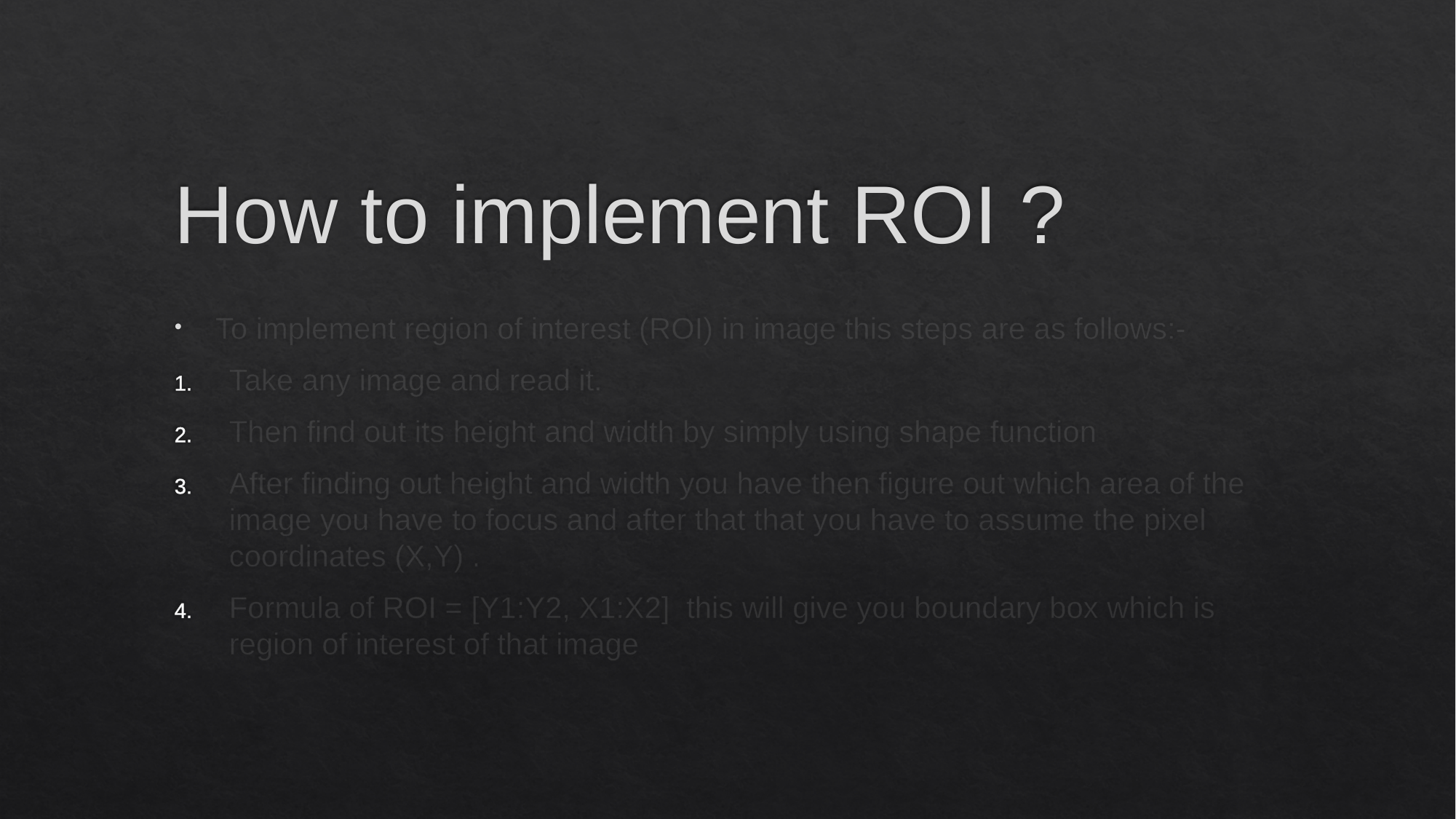

# How to implement ROI ?
To implement region of interest (ROI) in image this steps are as follows:-
Take any image and read it.
Then find out its height and width by simply using shape function
After finding out height and width you have then figure out which area of the image you have to focus and after that that you have to assume the pixel coordinates (X,Y) .
Formula of ROI = [Y1:Y2, X1:X2]  this will give you boundary box which is region of interest of that image